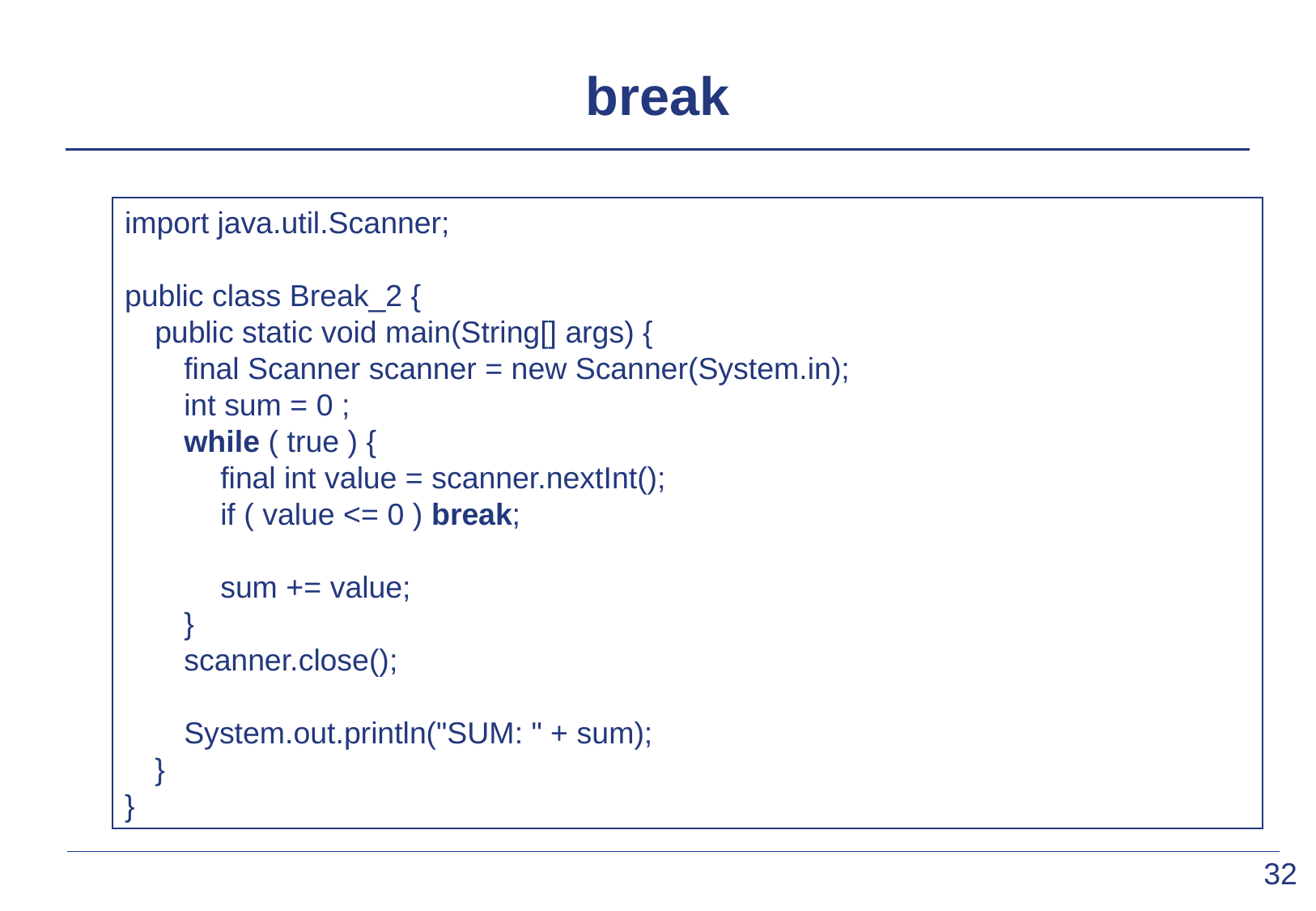

# break
import java.util.Scanner;

public class Break_2 {
	public static void main(String[] args) {
		final Scanner scanner = new Scanner(System.in);
		int sum = 0 ;
		while ( true ) {
			final int value = scanner.nextInt();
			if ( value <= 0 ) break;

			sum += value;
		}
		scanner.close();

		System.out.println("SUM: " + sum);
	}
}